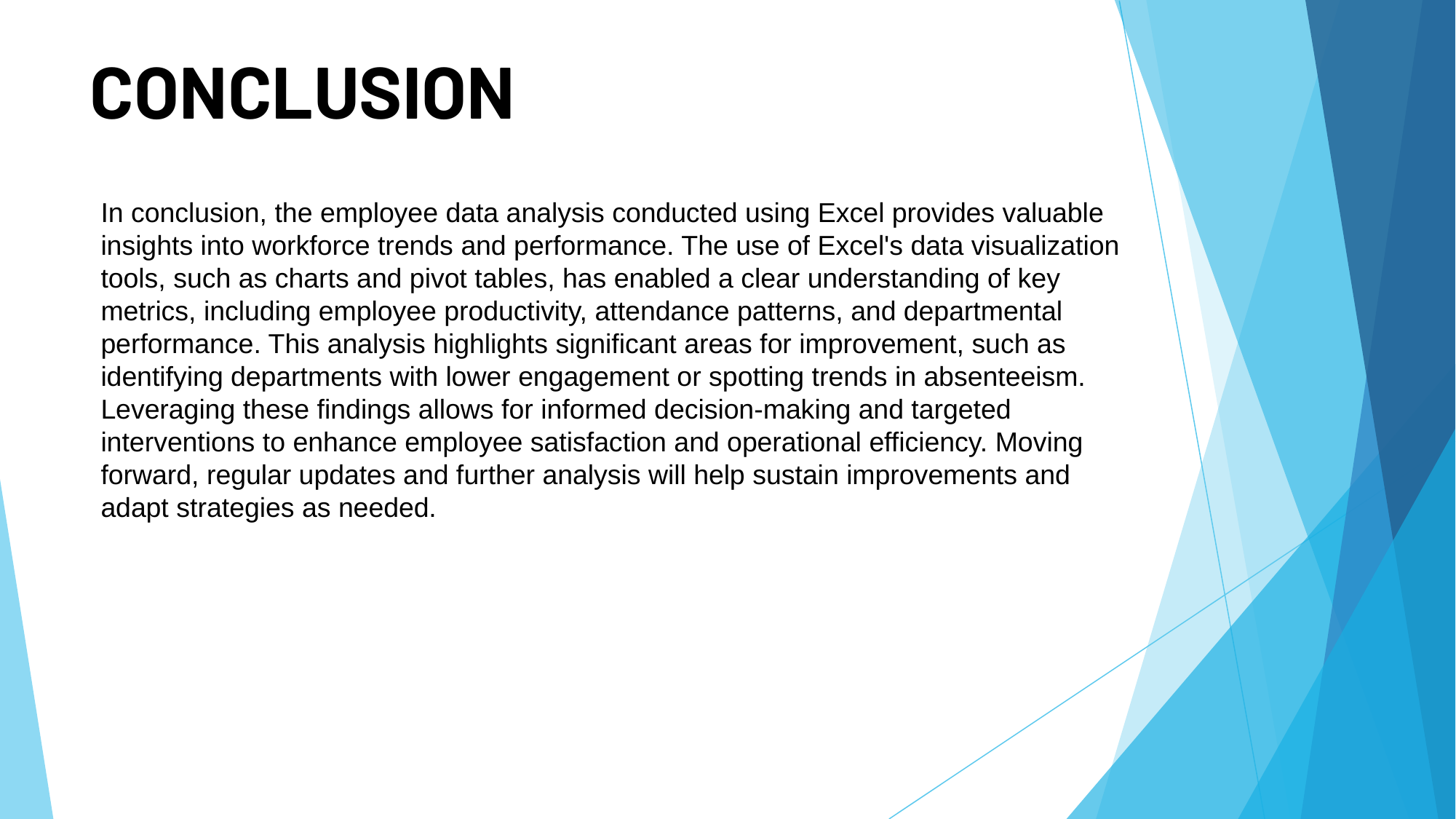

# CONCLUSION
In conclusion, the employee data analysis conducted using Excel provides valuable insights into workforce trends and performance. The use of Excel's data visualization tools, such as charts and pivot tables, has enabled a clear understanding of key metrics, including employee productivity, attendance patterns, and departmental performance. This analysis highlights significant areas for improvement, such as identifying departments with lower engagement or spotting trends in absenteeism. Leveraging these findings allows for informed decision-making and targeted interventions to enhance employee satisfaction and operational efficiency. Moving forward, regular updates and further analysis will help sustain improvements and adapt strategies as needed.